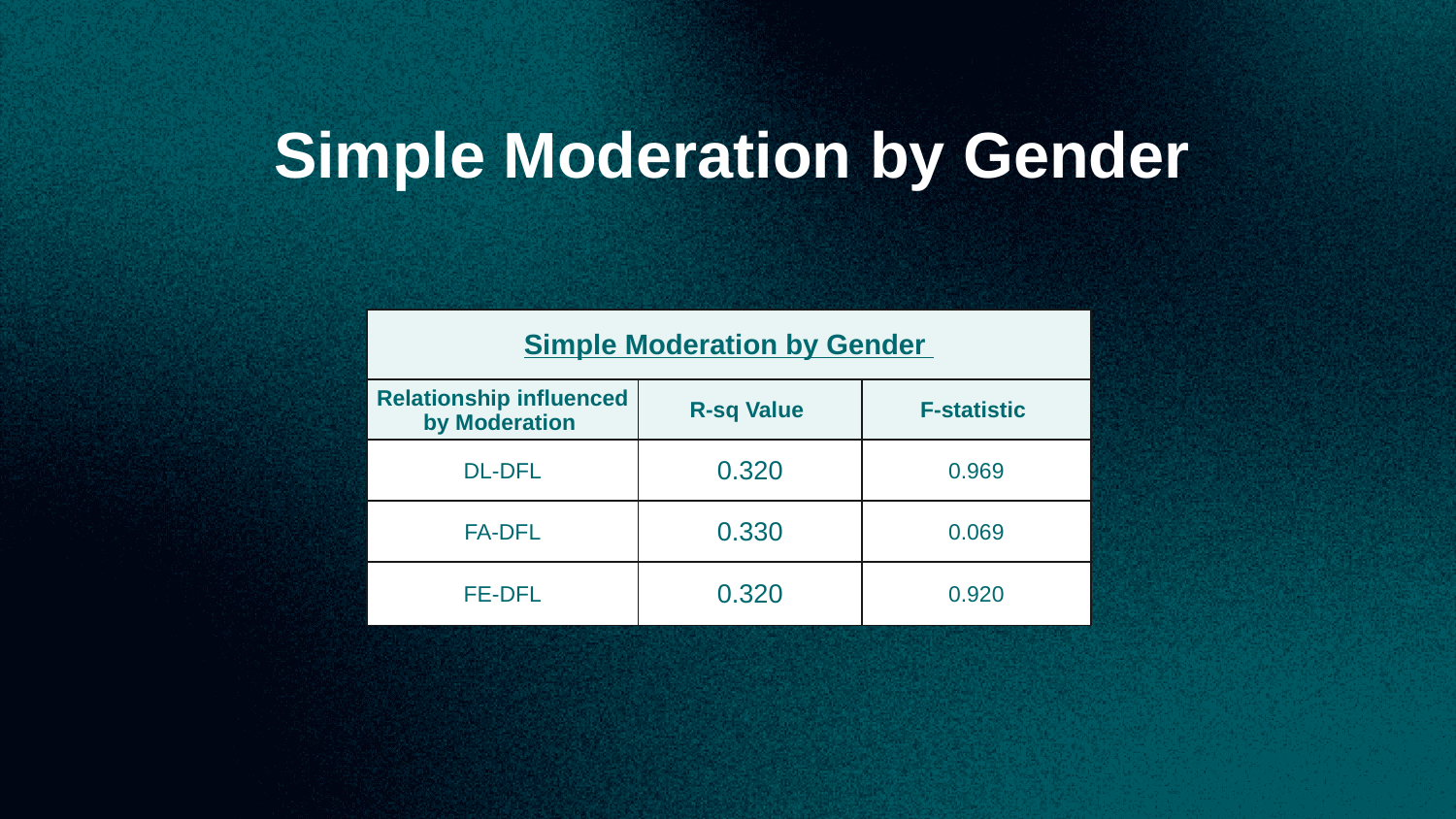

Simple Moderation by Gender

| Simple Moderation by Gender |  |  |
| --- | --- | --- |
| Relationship influenced by Moderation | R-sq Value | F-statistic |
| DL-DFL | 0.320 | 0.969 |
| FA-DFL | 0.330 | 0.069 |
| FE-DFL | 0.320 | 0.920 |